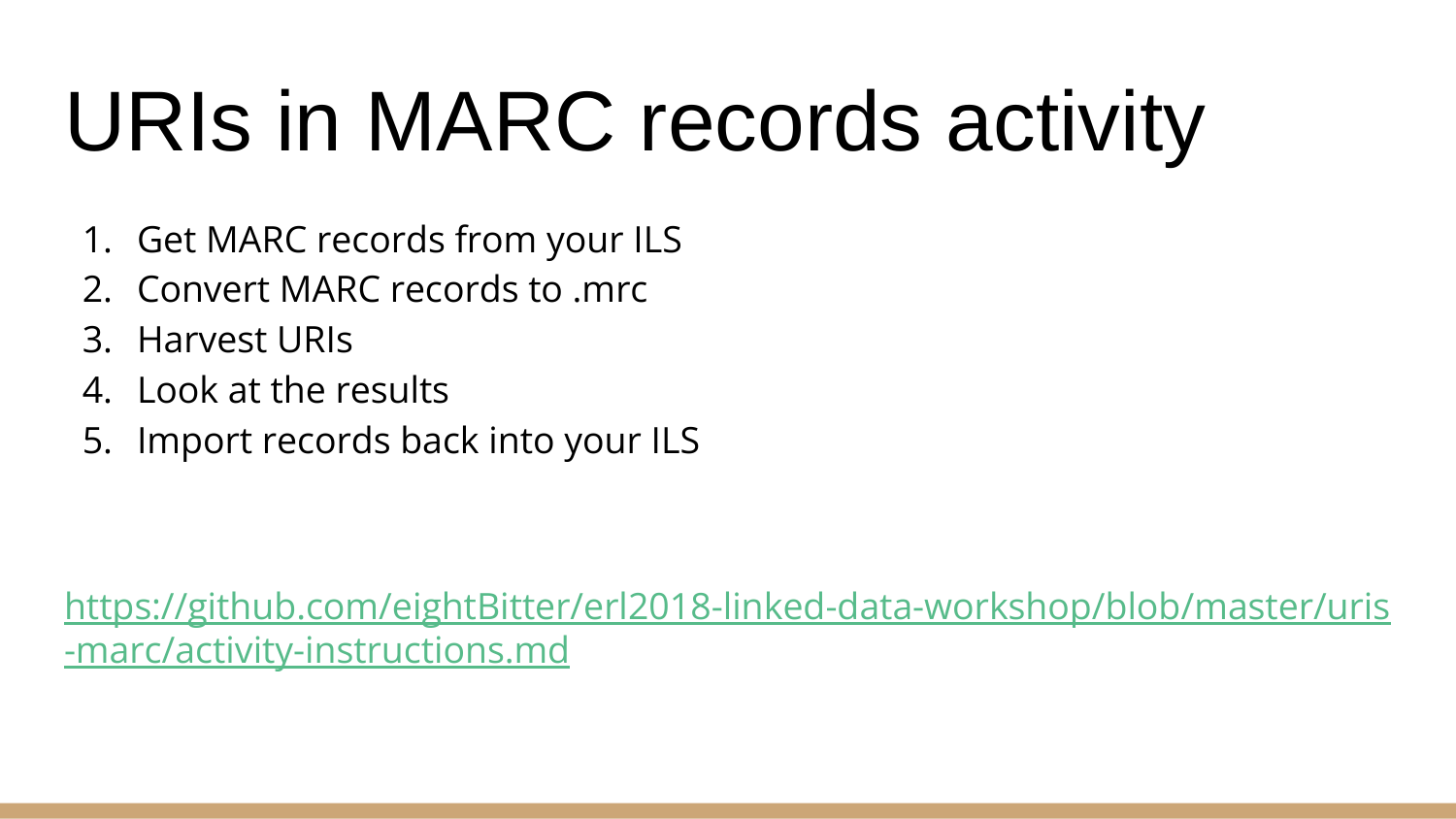

# URIs in MARC records activity
Get MARC records from your ILS
Convert MARC records to .mrc
Harvest URIs
Look at the results
Import records back into your ILS

https://github.com/eightBitter/erl2018-linked-data-workshop/blob/master/uris-marc/activity-instructions.md